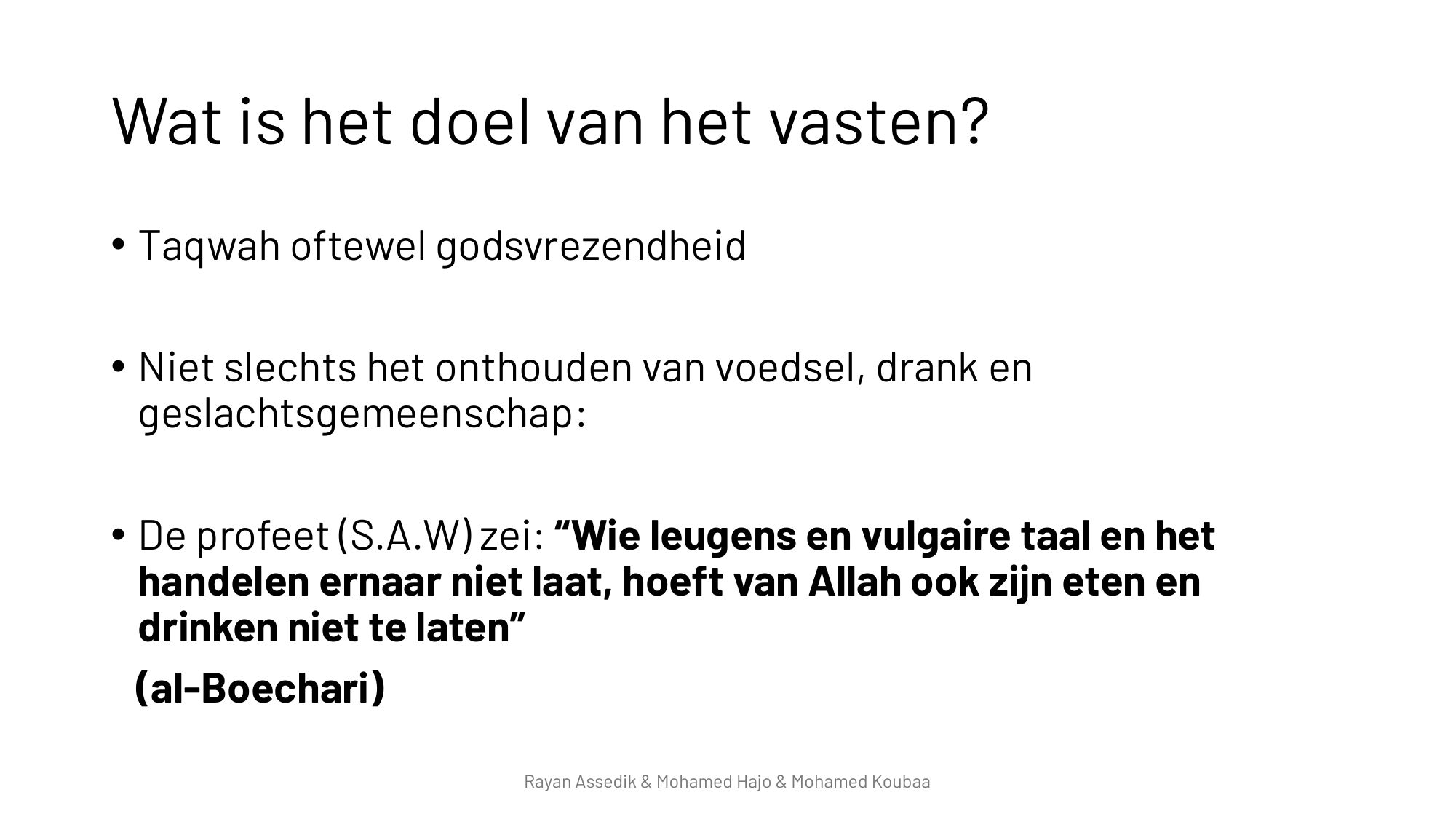

# Wat is het doel van het vasten?
Taqwah oftewel godsvrezendheid

Niet slechts het onthouden van voedsel, drank en geslachtsgemeenschap:

De profeet (S.A.W) zei: “Wie leugens en vulgaire taal en het handelen ernaar niet laat, hoeft van Allah ook zijn eten en drinken niet te laten”
   (al-Boechari)
Rayan Assedik & Mohamed Hajo & Mohamed Koubaa